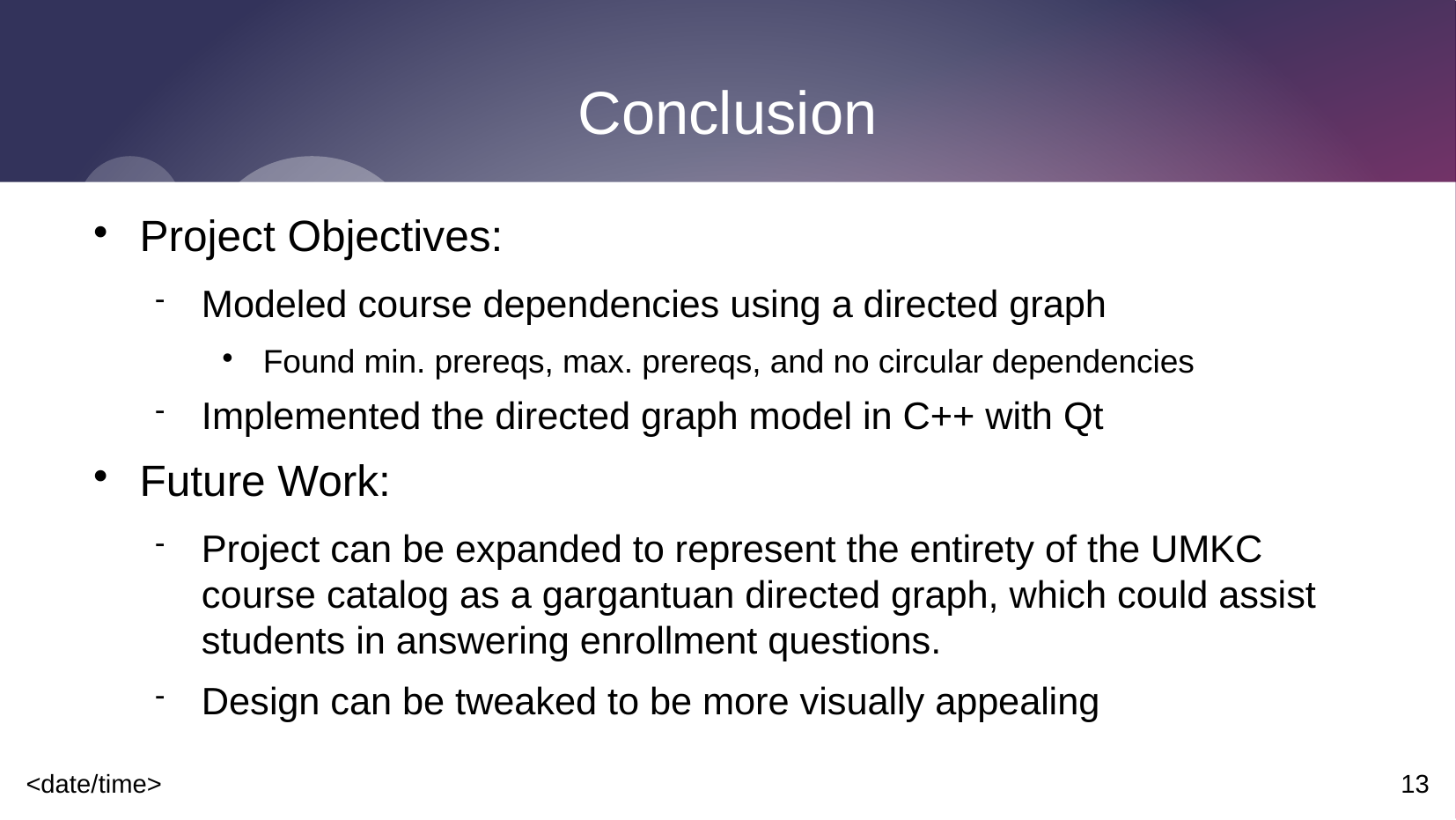

# Conclusion
Project Objectives:
Modeled course dependencies using a directed graph
Found min. prereqs, max. prereqs, and no circular dependencies
Implemented the directed graph model in C++ with Qt
Future Work:
Project can be expanded to represent the entirety of the UMKC course catalog as a gargantuan directed graph, which could assist students in answering enrollment questions.
Design can be tweaked to be more visually appealing